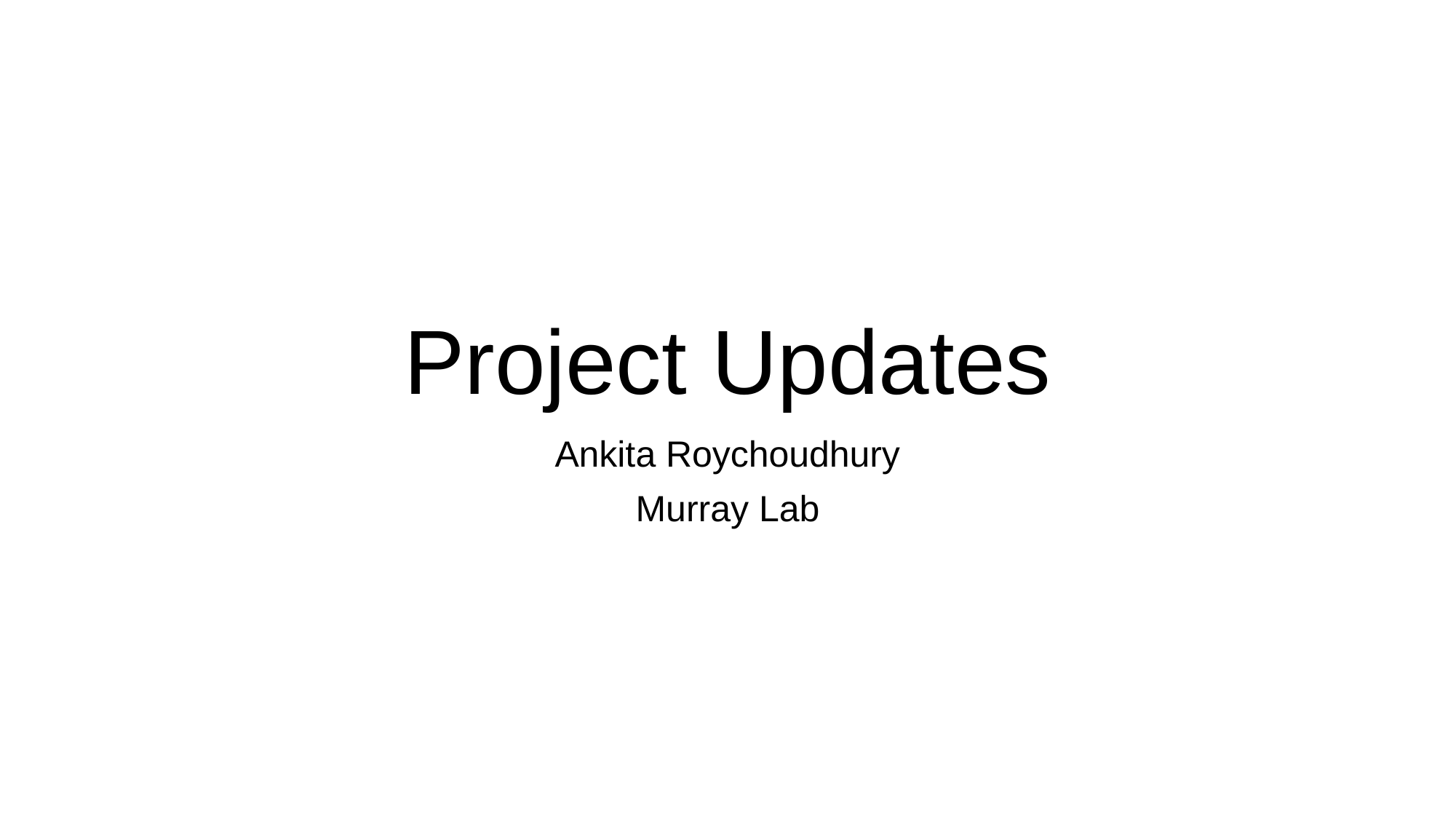

# Project Updates
Ankita Roychoudhury
Murray Lab